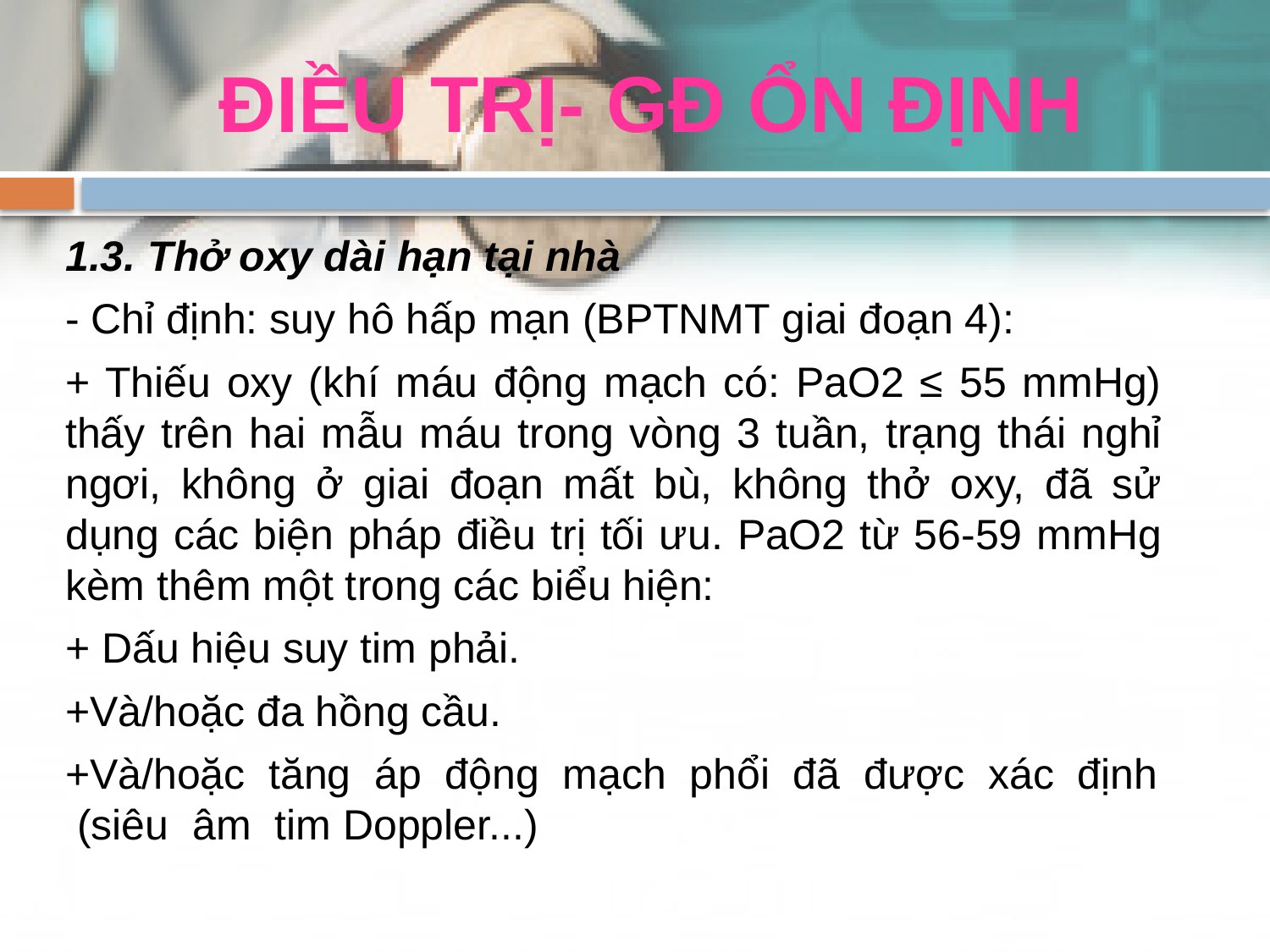

# ĐIỀU TRỊ- GĐ ỔN ĐỊNH
1.3. Thở oxy dài hạn tại nhà
- Chỉ định: suy hô hấp mạn (BPTNMT giai đoạn 4):
+ Thiếu oxy (khí máu động mạch có: PaO2 ≤ 55 mmHg) thấy trên hai mẫu máu trong vòng 3 tuần, trạng thái nghỉ ngơi, không ở giai đoạn mất bù, không thở oxy, đã sử dụng các biện pháp điều trị tối ưu. PaO2 từ 56-59 mmHg kèm thêm một trong các biểu hiện:
+ Dấu hiệu suy tim phải.
+Và/hoặc đa hồng cầu.
+Và/hoặc  tăng  áp  động  mạch  phổi  đã  được  xác  định  (siêu  âm  tim Doppler...)